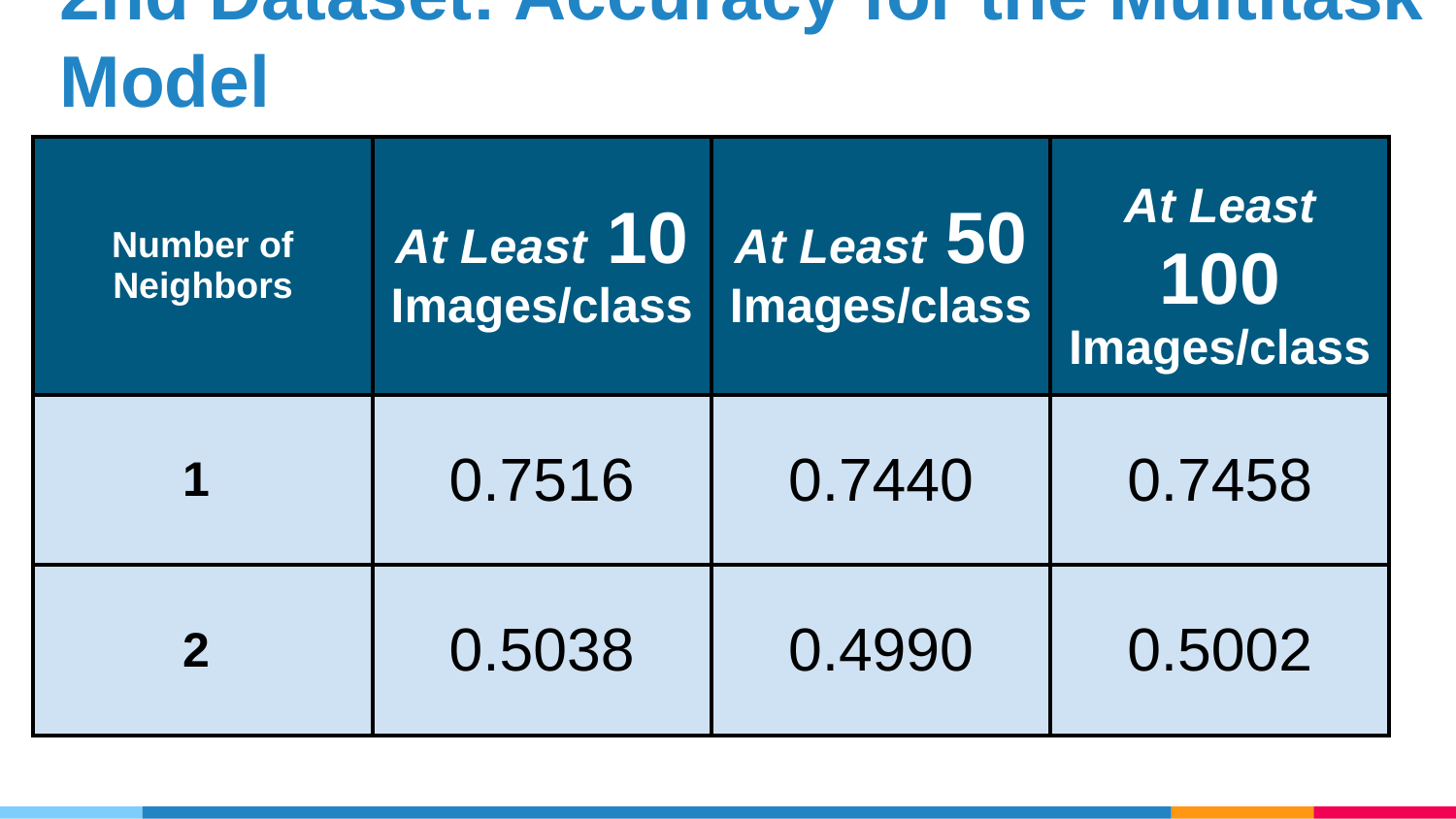

# 2nd Dataset: Accuracy for the Multitask Model
| Number of Neighbors | At Least 10 Images/class | At Least 50 Images/class | At Least 100 Images/class |
| --- | --- | --- | --- |
| 1 | 0.7516 | 0.7440 | 0.7458 |
| 2 | 0.5038 | 0.4990 | 0.5002 |